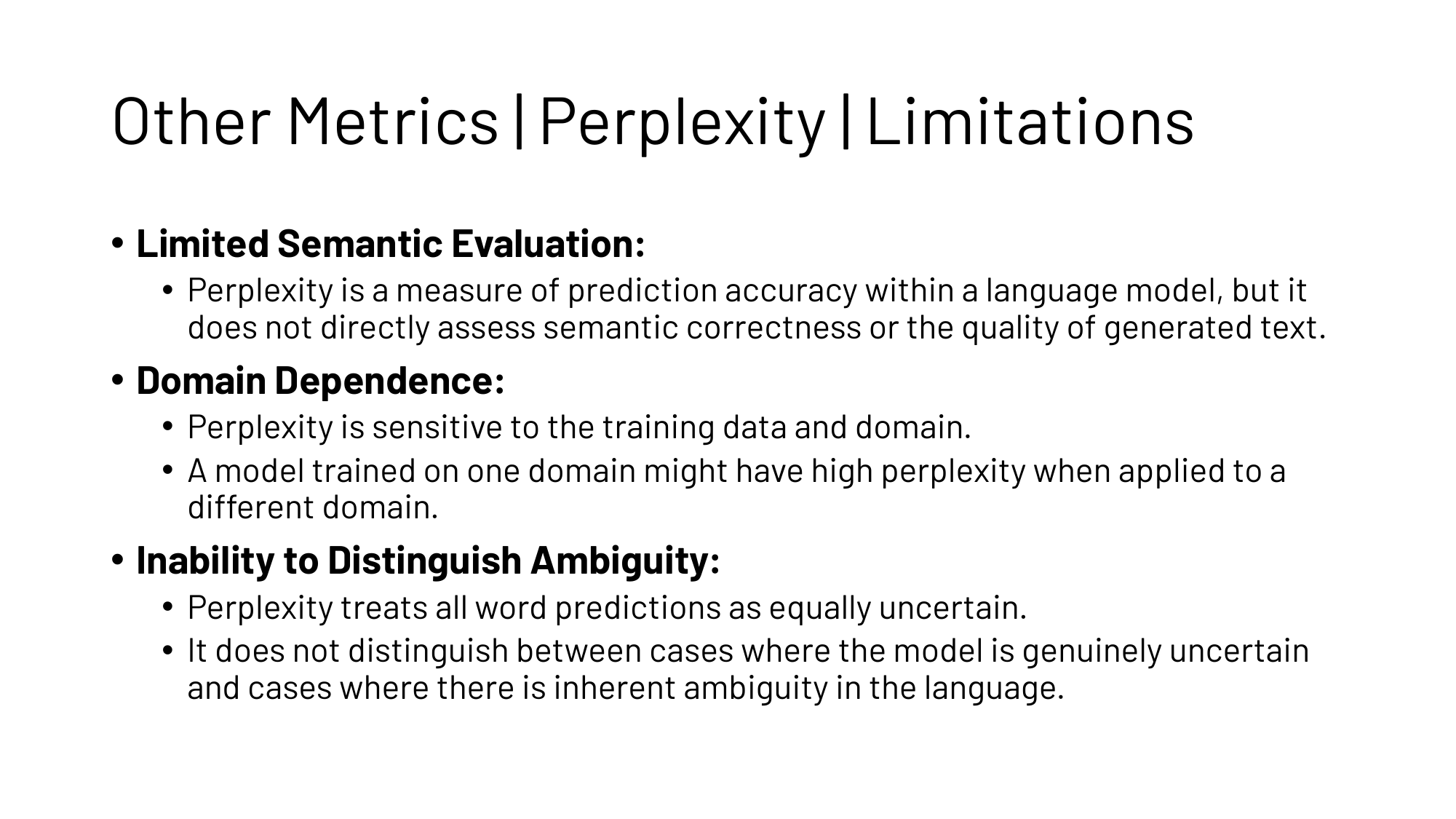

# Other Metrics | Perplexity | Limitations
Limited Semantic Evaluation:
Perplexity is a measure of prediction accuracy within a language model, but it does not directly assess semantic correctness or the quality of generated text.
Domain Dependence:
Perplexity is sensitive to the training data and domain.
A model trained on one domain might have high perplexity when applied to a different domain.
Inability to Distinguish Ambiguity:
Perplexity treats all word predictions as equally uncertain.
It does not distinguish between cases where the model is genuinely uncertain and cases where there is inherent ambiguity in the language.